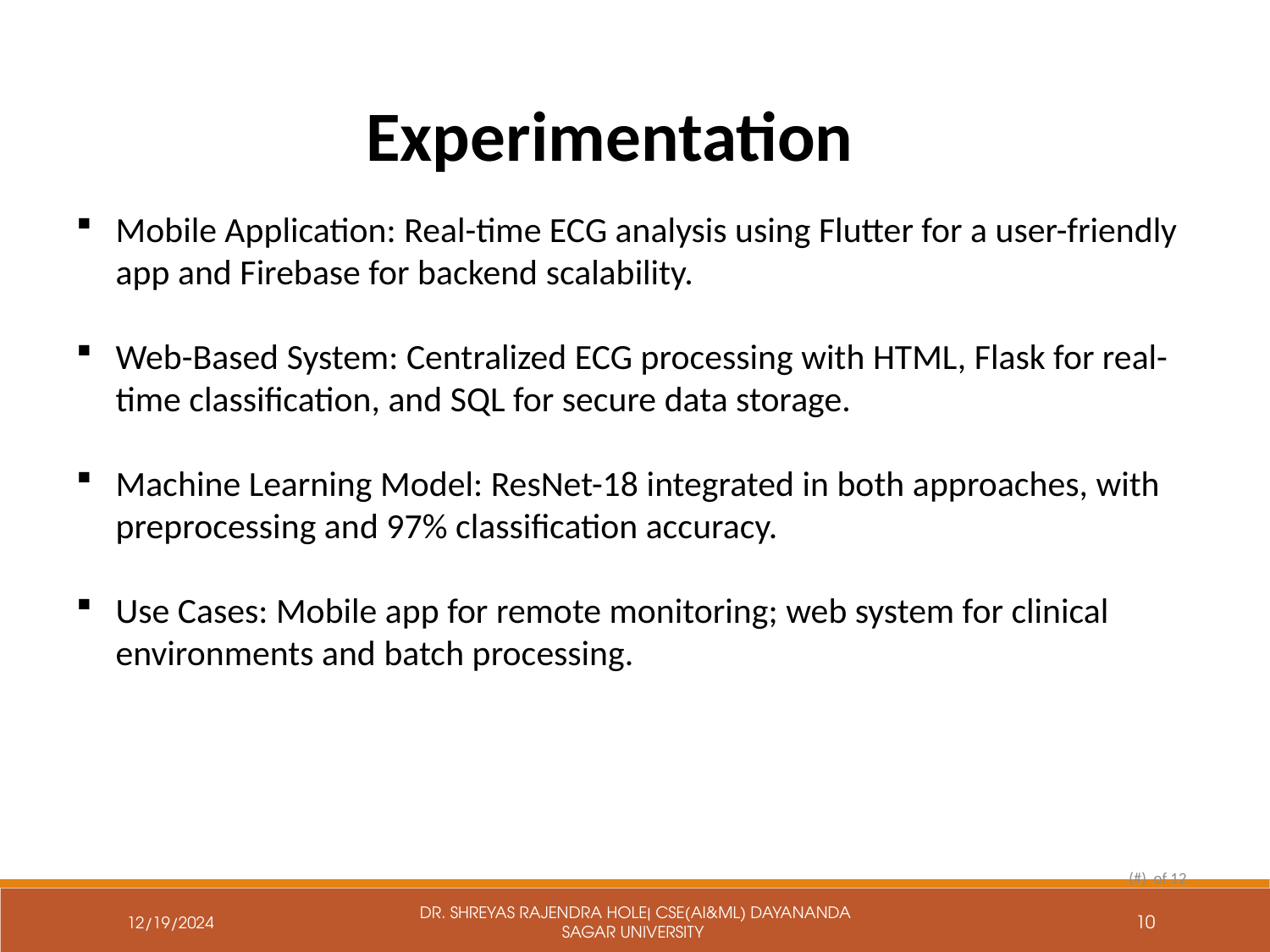

Experimentation
Mobile Application: Real-time ECG analysis using Flutter for a user-friendly app and Firebase for backend scalability.

Web-Based System: Centralized ECG processing with HTML, Flask for real-time classification, and SQL for secure data storage.

Machine Learning Model: ResNet-18 integrated in both approaches, with preprocessing and 97% classification accuracy.

Use Cases: Mobile app for remote monitoring; web system for clinical environments and batch processing.
12/19/2024
Dr. Shreyas Rajendra Hole| CSE(AI&ML) Dayananda Sagar University
10